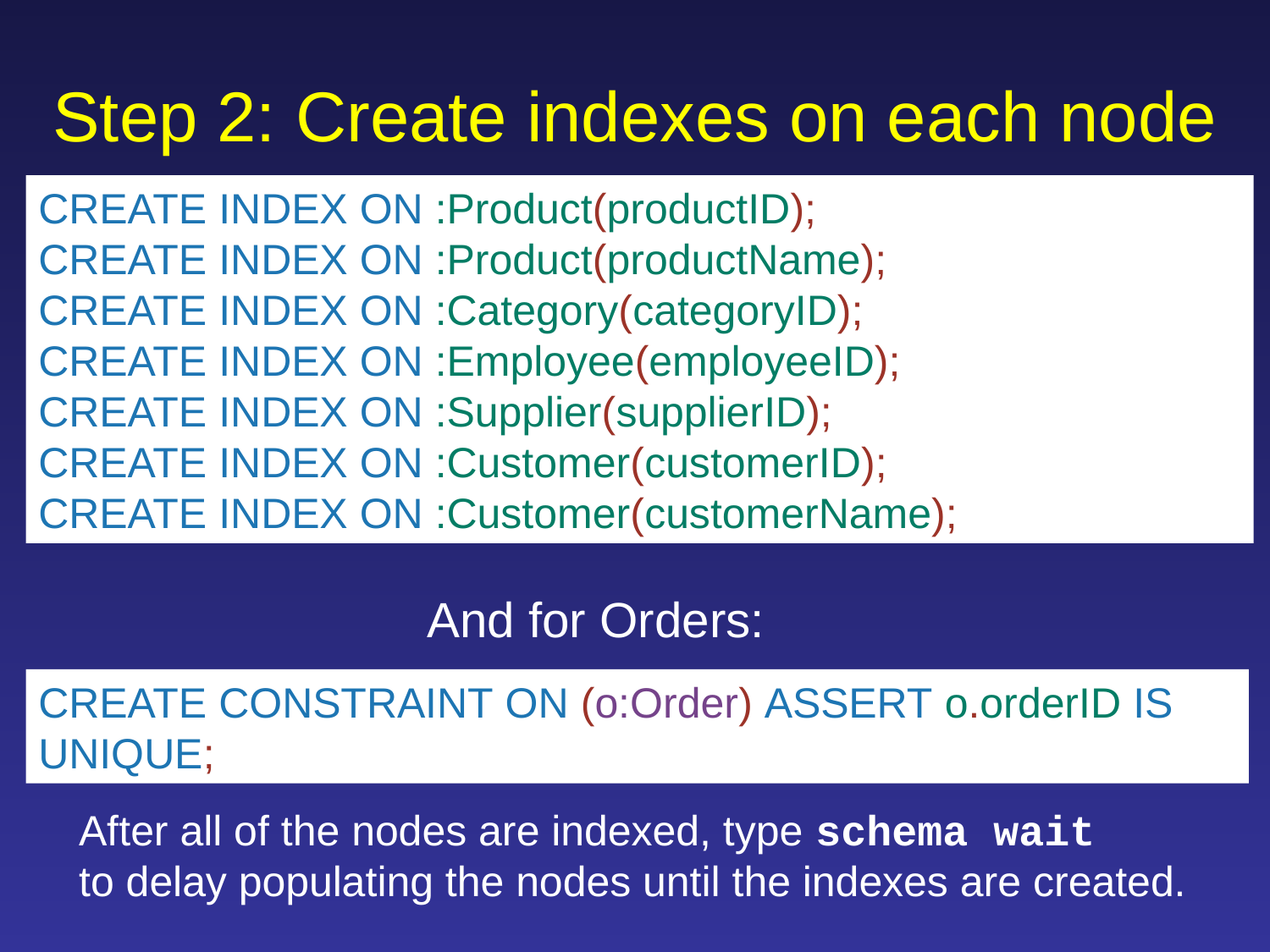

# Step 2: Create indexes on each node
CREATE INDEX ON :Product(productID);
CREATE INDEX ON :Product(productName);
CREATE INDEX ON :Category(categoryID);
CREATE INDEX ON :Employee(employeeID);
CREATE INDEX ON :Supplier(supplierID);
CREATE INDEX ON :Customer(customerID);
CREATE INDEX ON :Customer(customerName);
And for Orders:
CREATE CONSTRAINT ON (o:Order) ASSERT o.orderID IS UNIQUE;
After all of the nodes are indexed, type schema wait
to delay populating the nodes until the indexes are created.